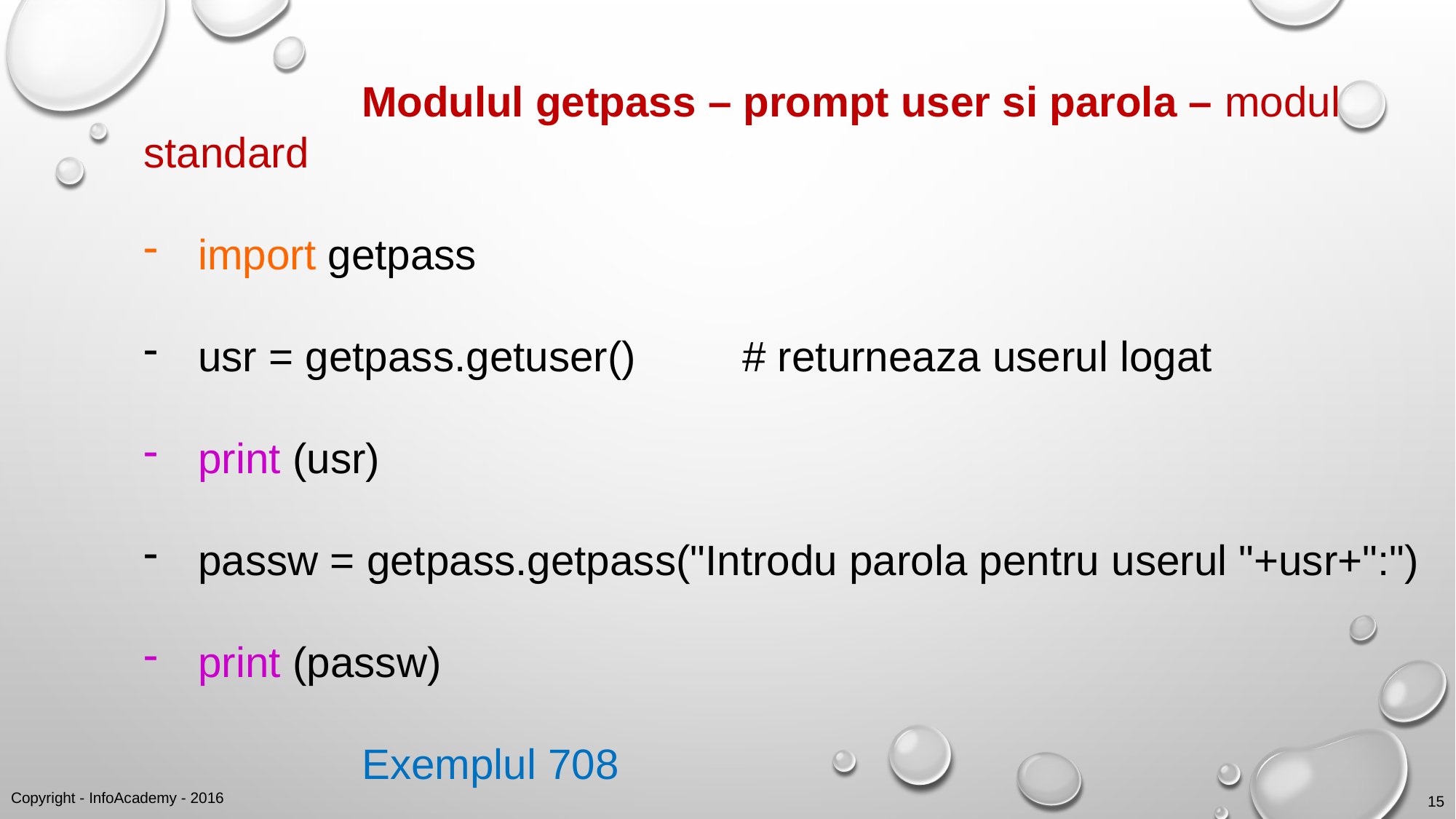

Modulul getpass – prompt user si parola – modul standard

import getpass

usr = getpass.getuser()         # returneaza userul logat

print (usr)

passw = getpass.getpass("Introdu parola pentru userul "+usr+":")

print (passw)

		Exemplul 708
Copyright - InfoAcademy - 2016
15